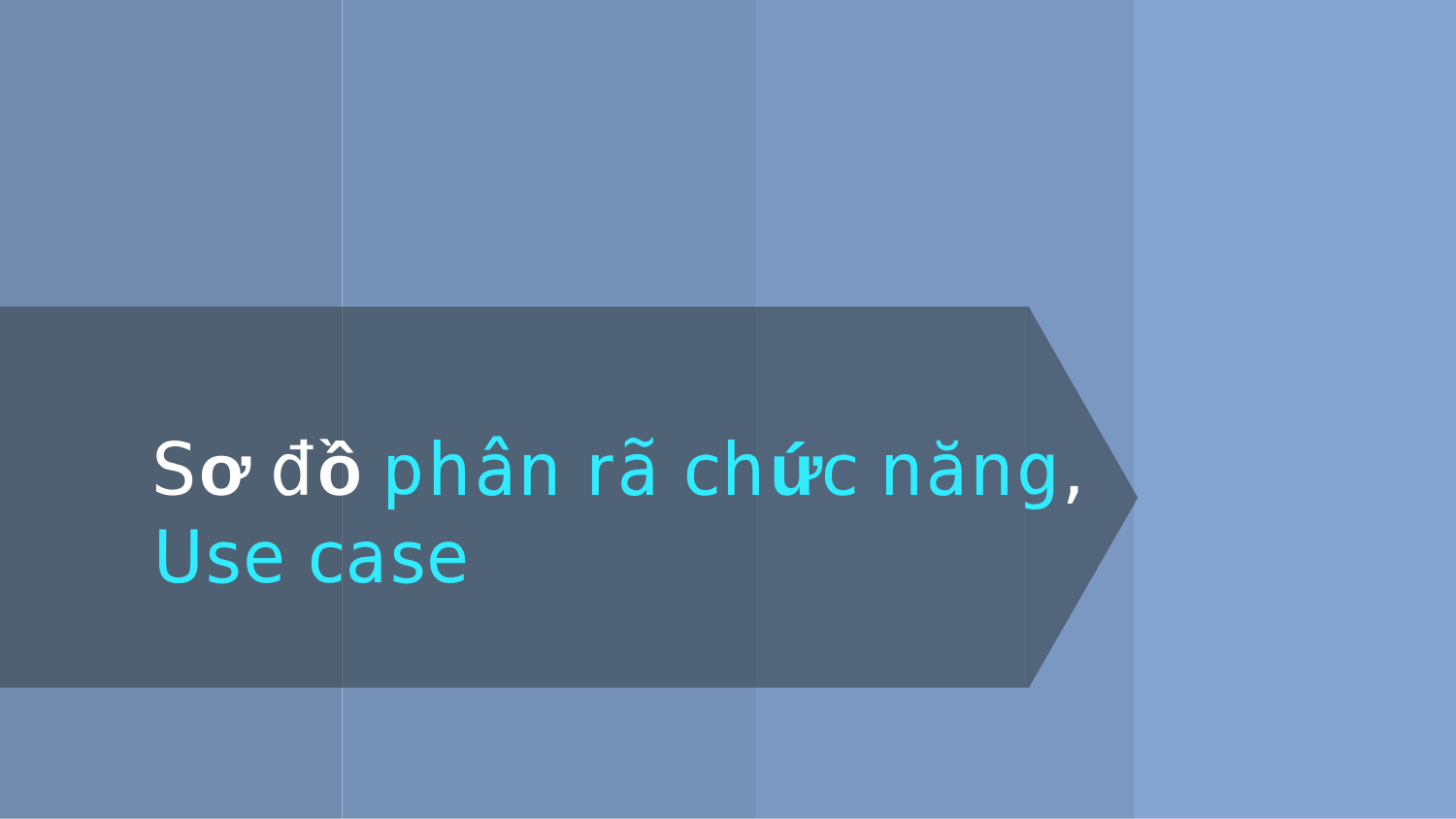

# Sơ đồ phân rã chức năng, Use case